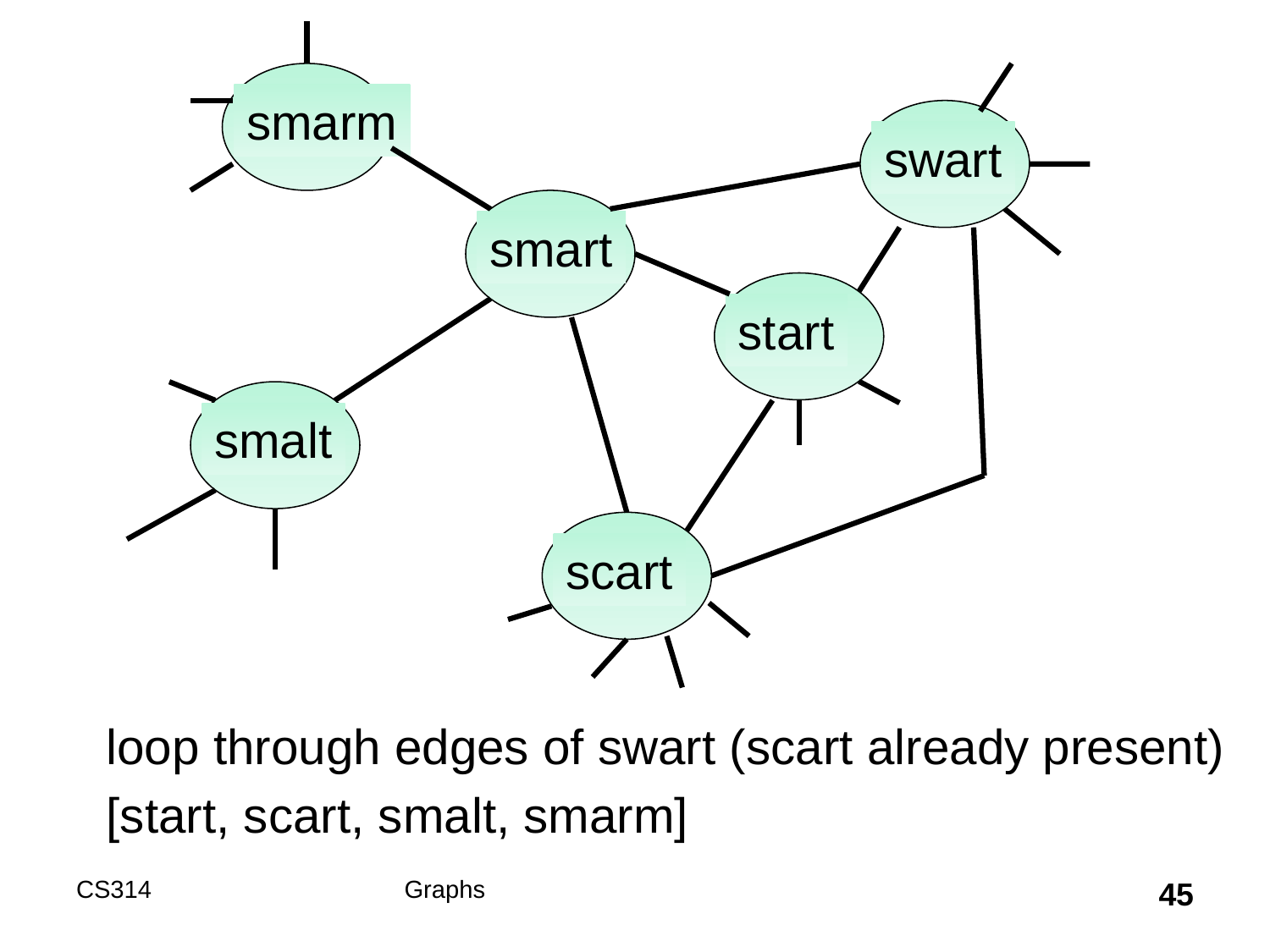

smarm

swart

smart

start

smalt

scart
loop through edges of swart (scart already present)
[start, scart, smalt, smarm]
CS314
Graphs
45